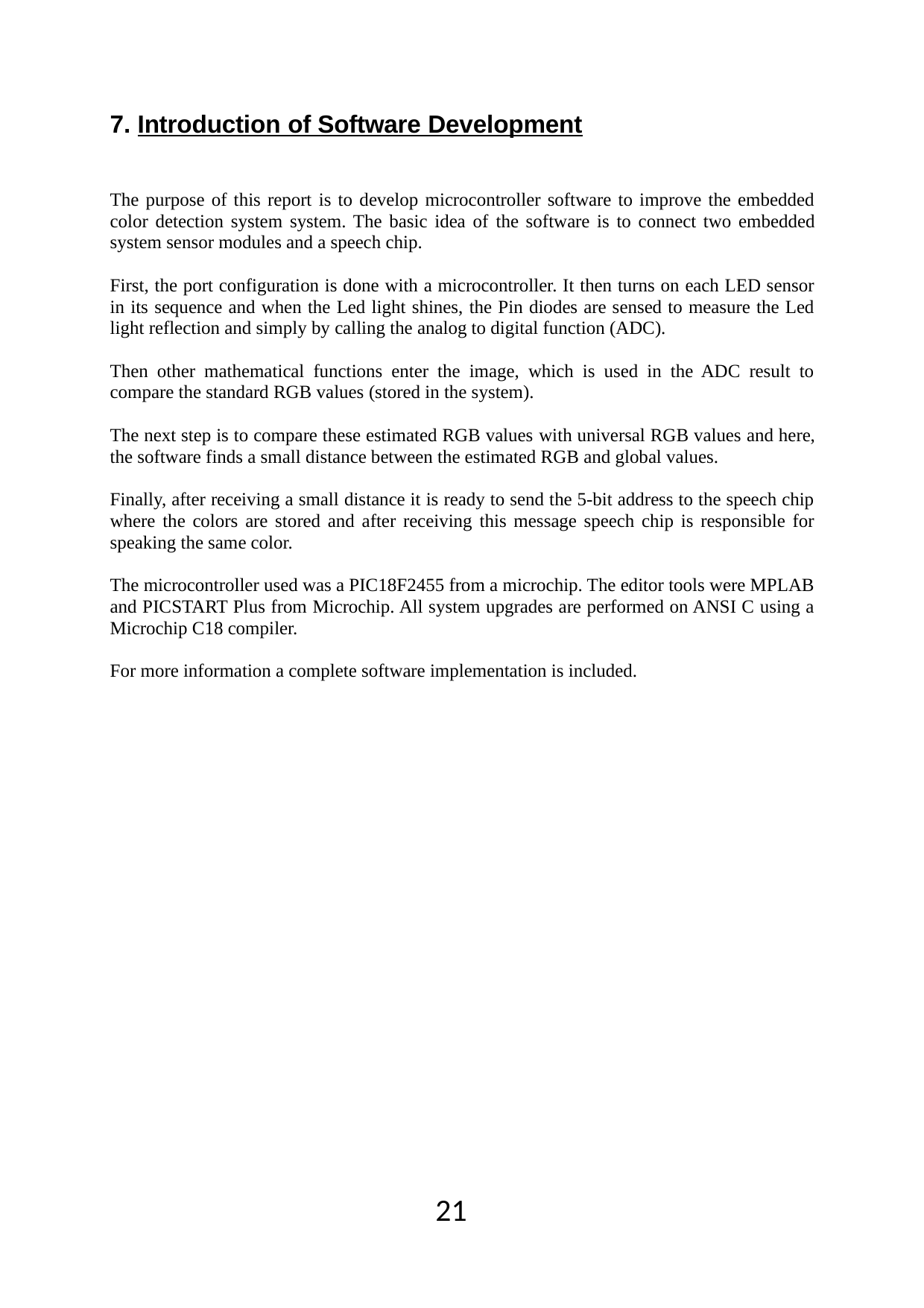

7. Introduction of Software Development

The purpose of this report is to develop microcontroller software to improve the embedded color detection system system. The basic idea of ​​the software is to connect two embedded system sensor modules and a speech chip.

First, the port configuration is done with a microcontroller. It then turns on each LED sensor in its sequence and when the Led light shines, the Pin diodes are sensed to measure the Led light reflection and simply by calling the analog to digital function (ADC).

Then other mathematical functions enter the image, which is used in the ADC result to compare the standard RGB values ​​(stored in the system).

The next step is to compare these estimated RGB values ​​with universal RGB values ​​and here, the software finds a small distance between the estimated RGB and global values.

Finally, after receiving a small distance it is ready to send the 5-bit address to the speech chip where the colors are stored and after receiving this message speech chip is responsible for speaking the same color.

The microcontroller used was a PIC18F2455 from a microchip. The editor tools were MPLAB and PICSTART Plus from Microchip. All system upgrades are performed on ANSI C using a Microchip C18 compiler.

For more information a complete software implementation is included.
21